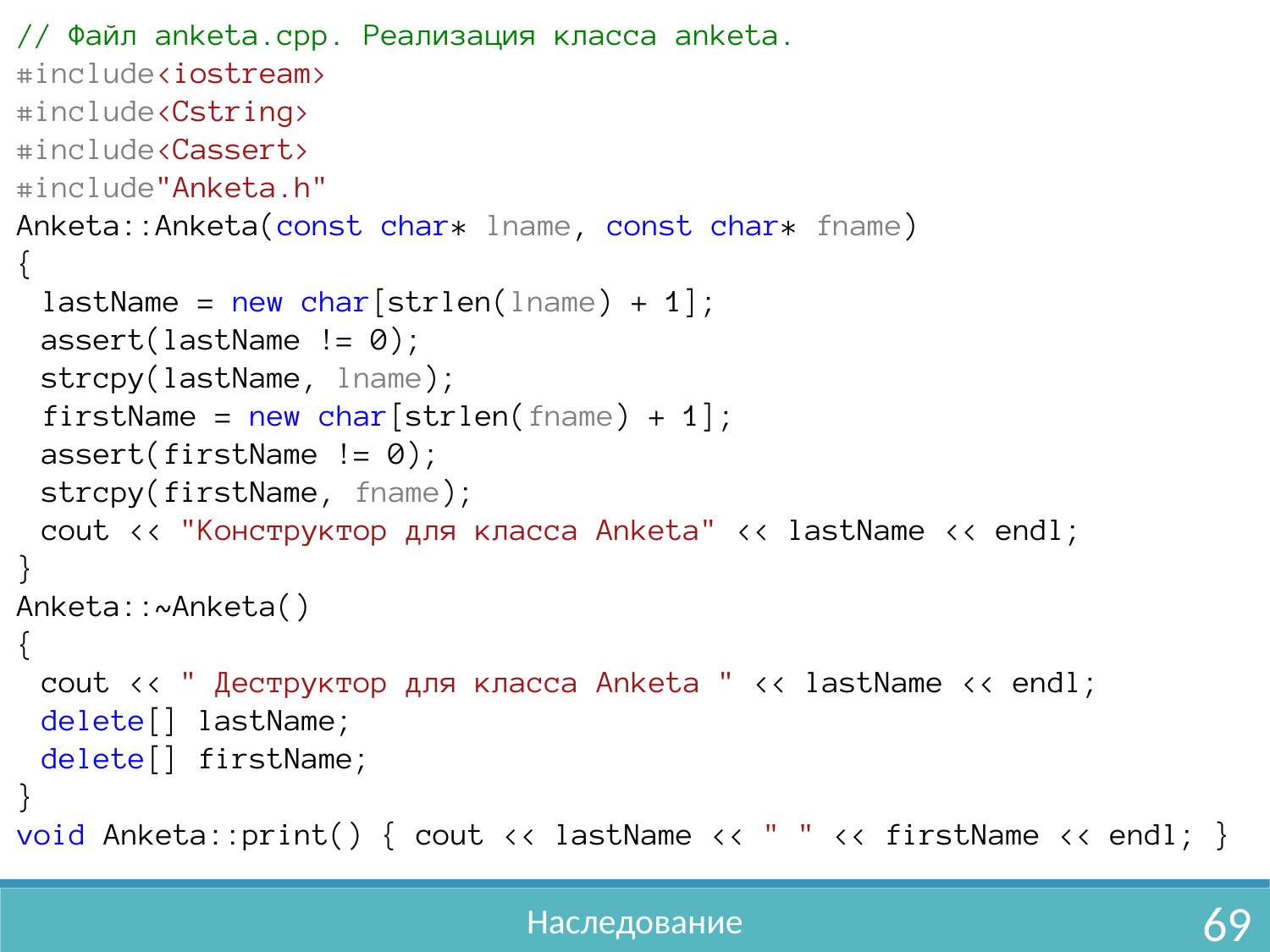

// Файл anketa.cpp. Реализация класса anketa.
#include<iostream>
#include<Сstring>
#include<Сassert>
#include"Anketa.h"
Anketa::Anketa(const char* lname, const char* fname)
{
	lastName = new char[strlen(lname) + 1];
	assert(lastName != 0);
	strcpy(lastName, lname);
	firstName = new char[strlen(fname) + 1];
	assert(firstName != 0);
	strcpy(firstName, fname);
	cout << "Конструктор для класса Anketa" << lastName << endl;
}
Anketa::~Anketa()
{
	cout << " Деструктор для класса Anketa " << lastName << endl;
	delete[] lastName;
	delete[] firstName;
}
void Anketa::print() { cout << lastName << " " << firstName << endl; }
69
Наследование